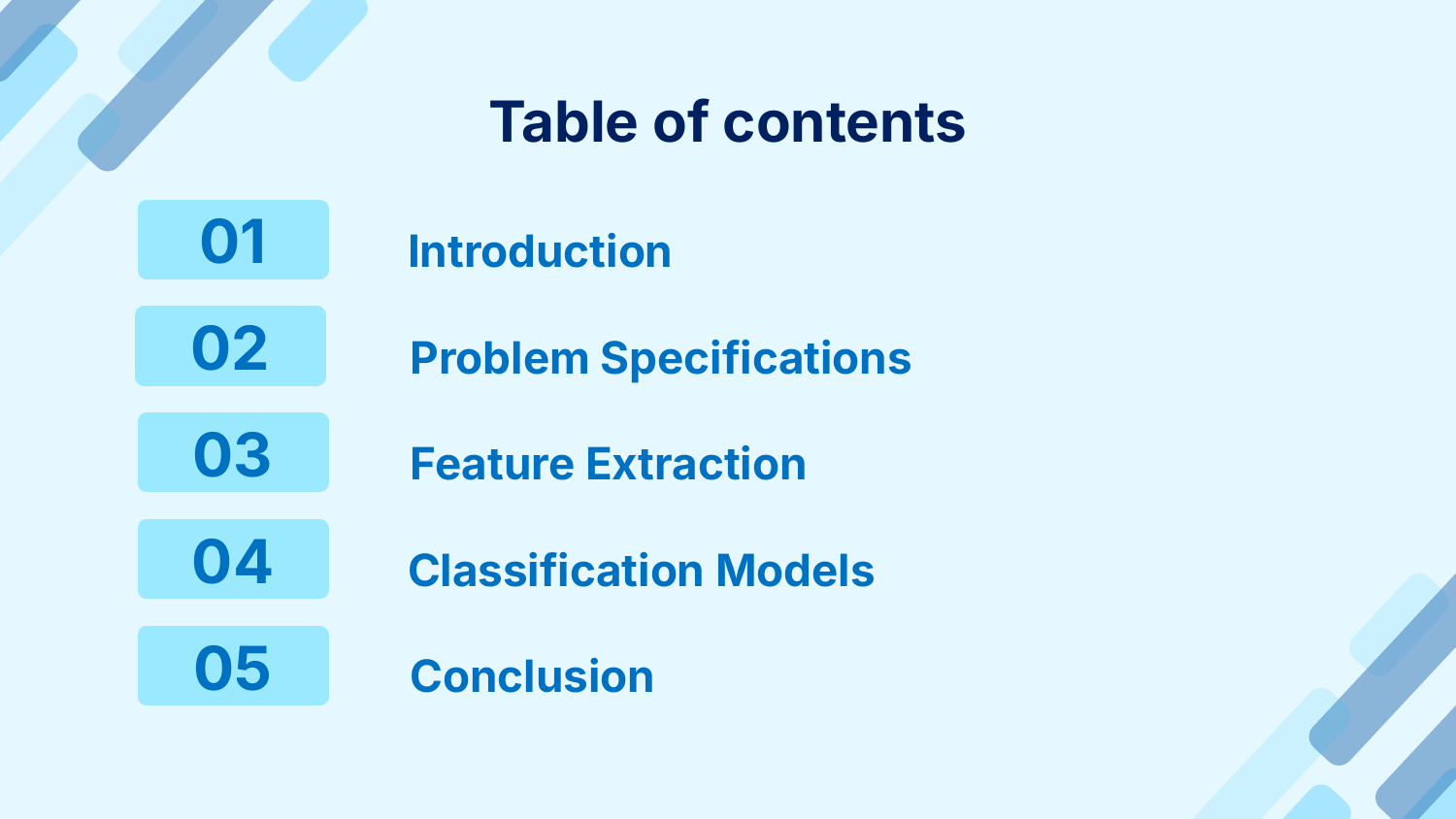

# Table of contents
01
Introduction
Problem Specifications
02
Feature Extraction
03
Classification Models
04
Conclusion
05